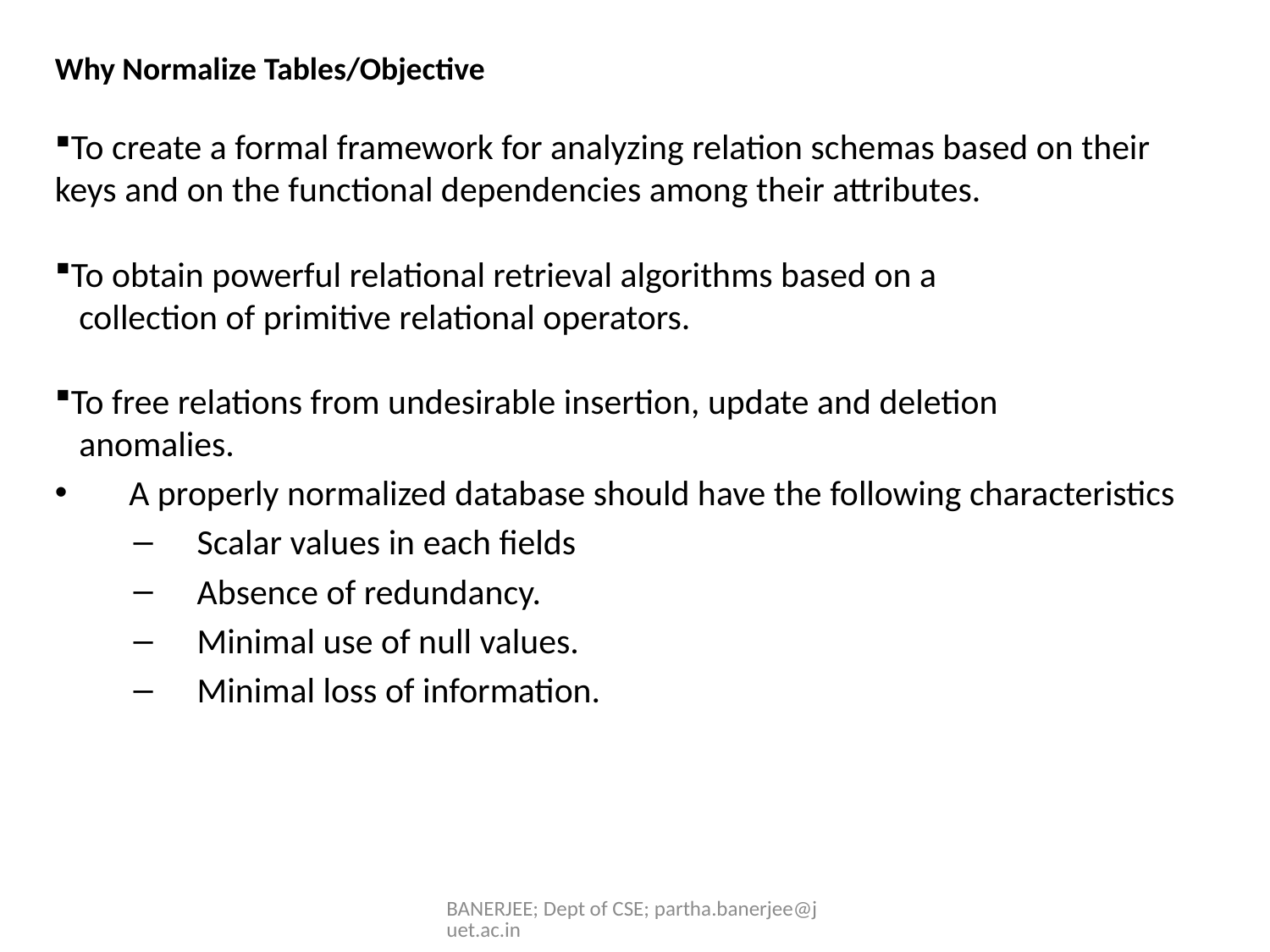

Why Normalize Tables/Objective

To create a formal framework for analyzing relation schemas based on their keys and on the functional dependencies among their attributes.

To obtain powerful relational retrieval algorithms based on a
   collection of primitive relational operators.

To free relations from undesirable insertion, update and deletion
   anomalies.
A properly normalized database should have the following characteristics
Scalar values in each fields
Absence of redundancy.
Minimal use of null values.
Minimal loss of information.
BANERJEE; Dept of CSE; partha.banerjee@juet.ac.in